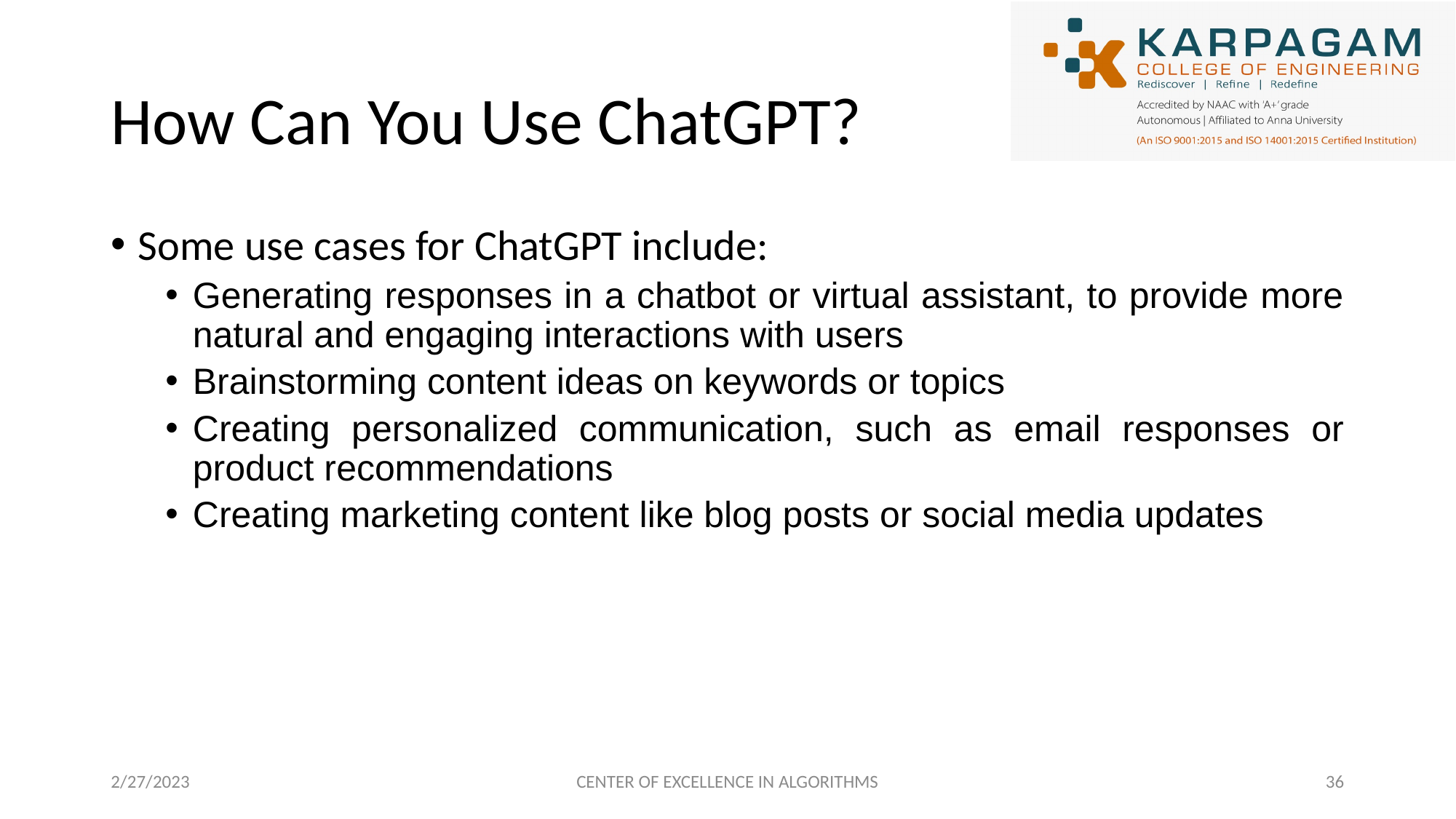

# How Can You Use ChatGPT?
Some use cases for ChatGPT include:
Generating responses in a chatbot or virtual assistant, to provide more natural and engaging interactions with users
Brainstorming content ideas on keywords or topics
Creating personalized communication, such as email responses or product recommendations
Creating marketing content like blog posts or social media updates

2/27/2023
CENTER OF EXCELLENCE IN ALGORITHMS
36